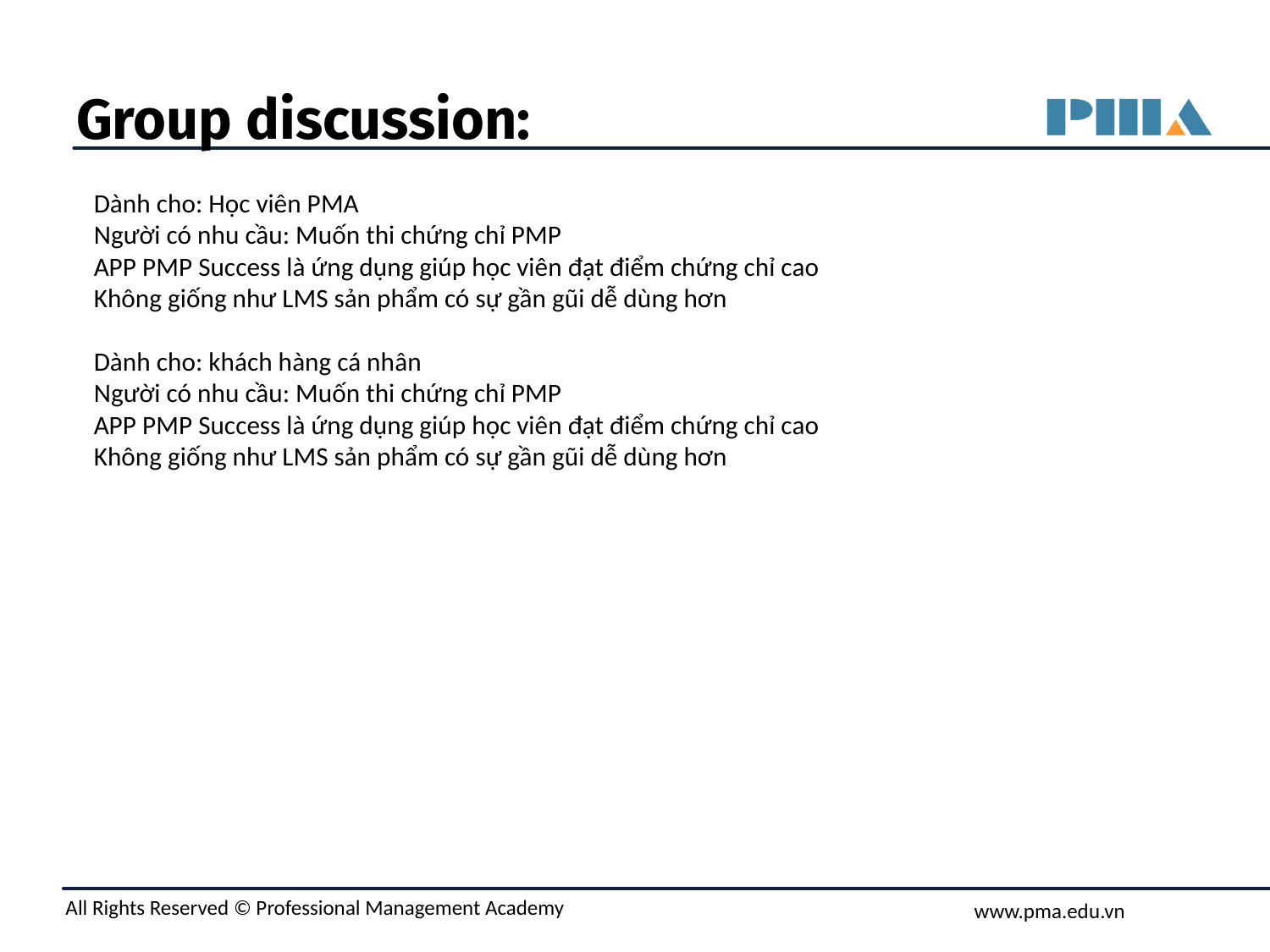

# Group discussion:
Dành cho: Học viên PMA
Người có nhu cầu: Muốn thi chứng chỉ PMP
APP PMP Success là ứng dụng giúp học viên đạt điểm chứng chỉ cao
Không giống như LMS sản phẩm có sự gần gũi dễ dùng hơn

Dành cho: khách hàng cá nhân
Người có nhu cầu: Muốn thi chứng chỉ PMP
APP PMP Success là ứng dụng giúp học viên đạt điểm chứng chỉ cao
Không giống như LMS sản phẩm có sự gần gũi dễ dùng hơn